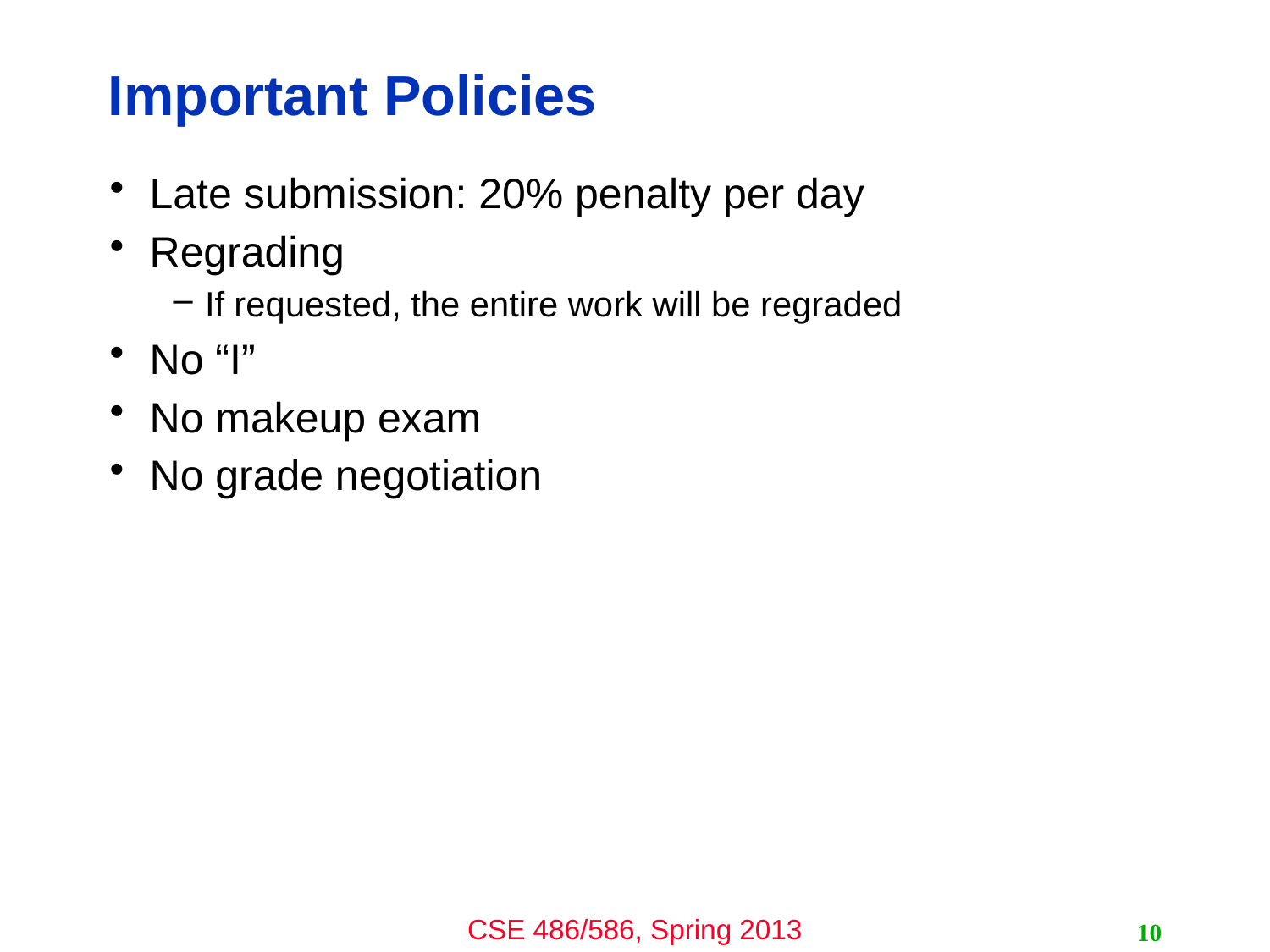

# Important Policies
Late submission: 20% penalty per day
Regrading
If requested, the entire work will be regraded
No “I”
No makeup exam
No grade negotiation
10